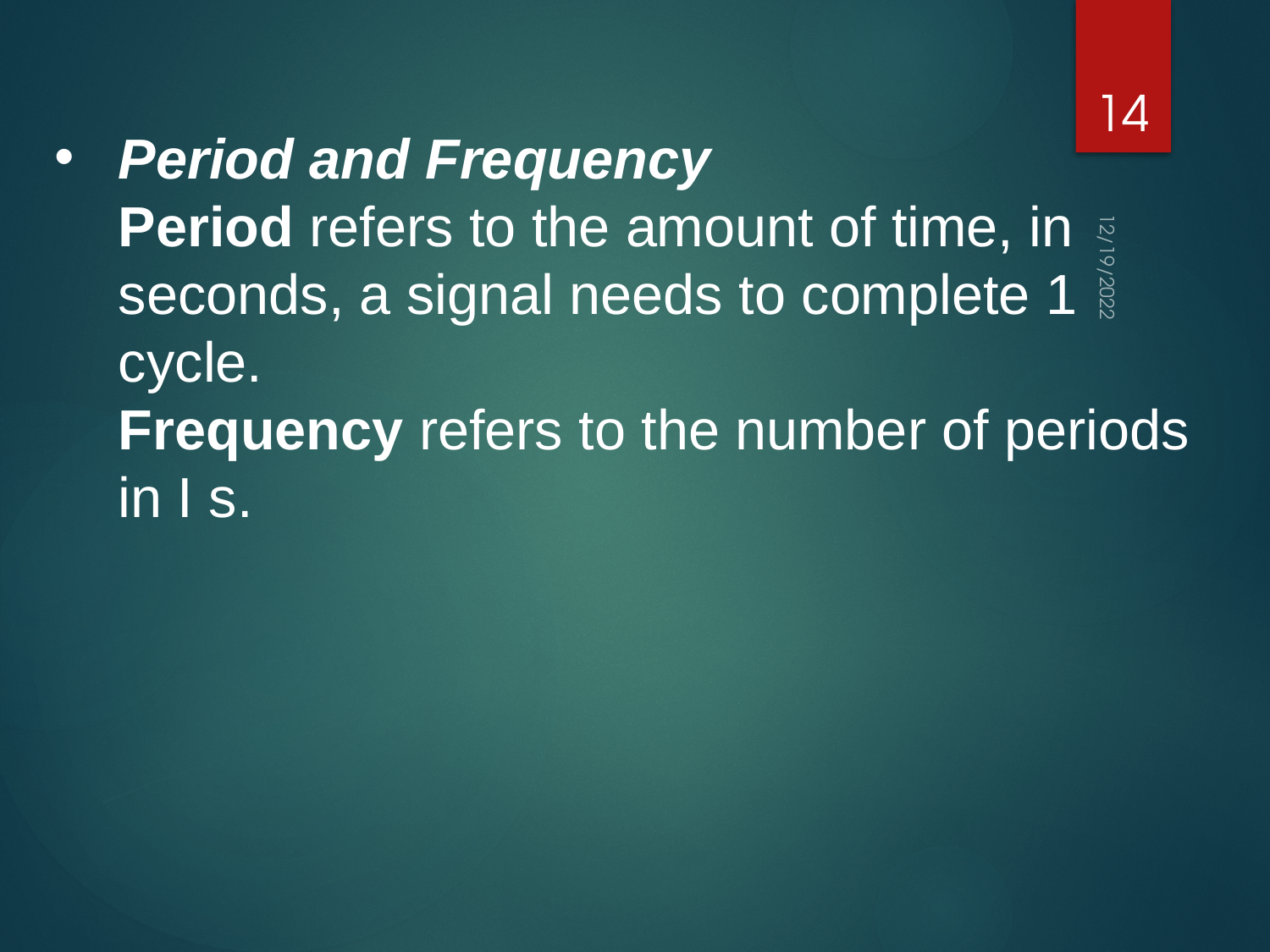

14
Period and Frequency
Period refers to the amount of time, in seconds, a signal needs to complete 1 cycle.
Frequency refers to the number of periods in I s.

12/19/2022